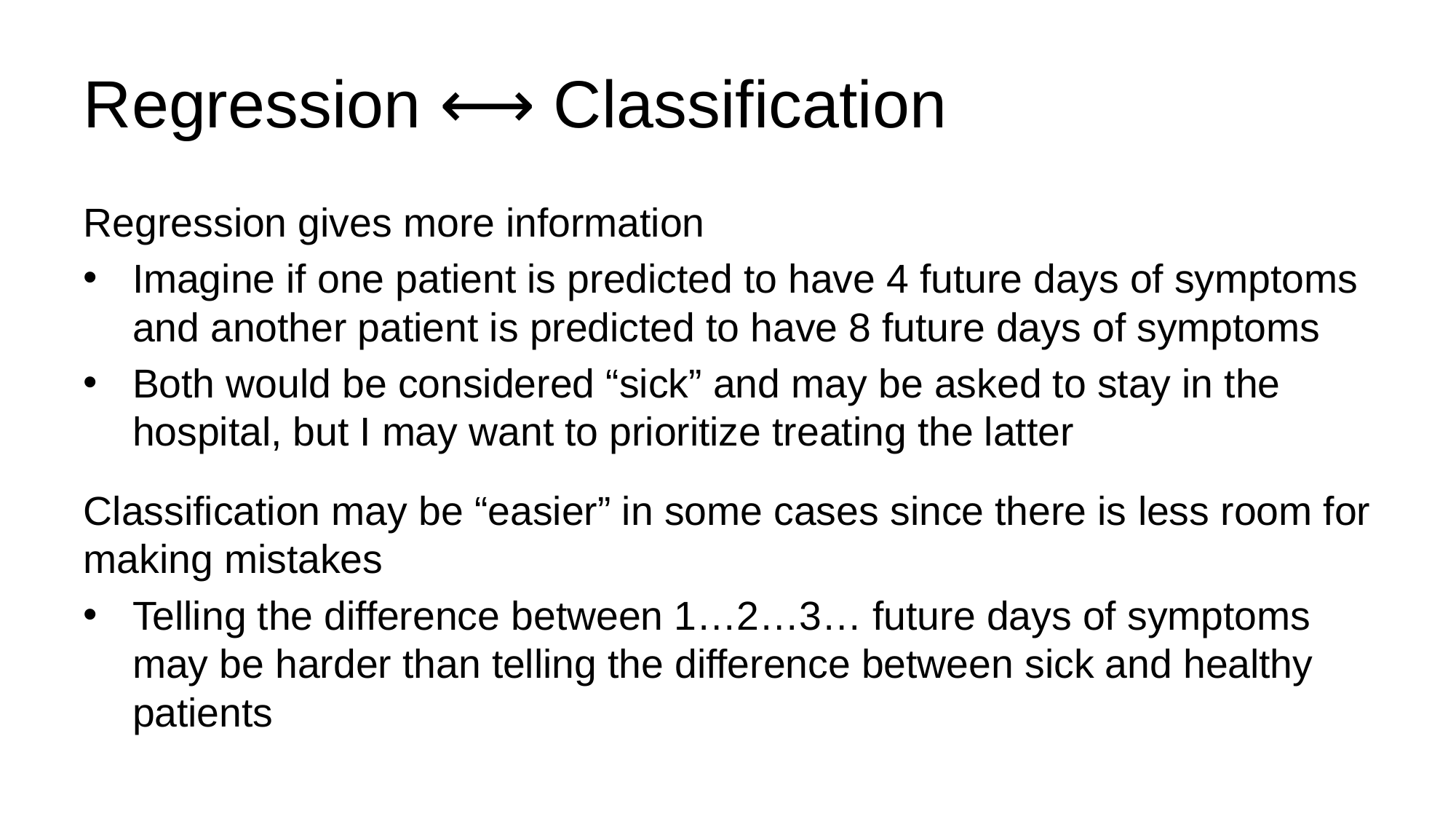

# Regression ⟷ Classification
Regression gives more information
Imagine if one patient is predicted to have 4 future days of symptoms and another patient is predicted to have 8 future days of symptoms
Both would be considered “sick” and may be asked to stay in the hospital, but I may want to prioritize treating the latter
Classification may be “easier” in some cases since there is less room for making mistakes
Telling the difference between 1…2…3… future days of symptoms may be harder than telling the difference between sick and healthy patients